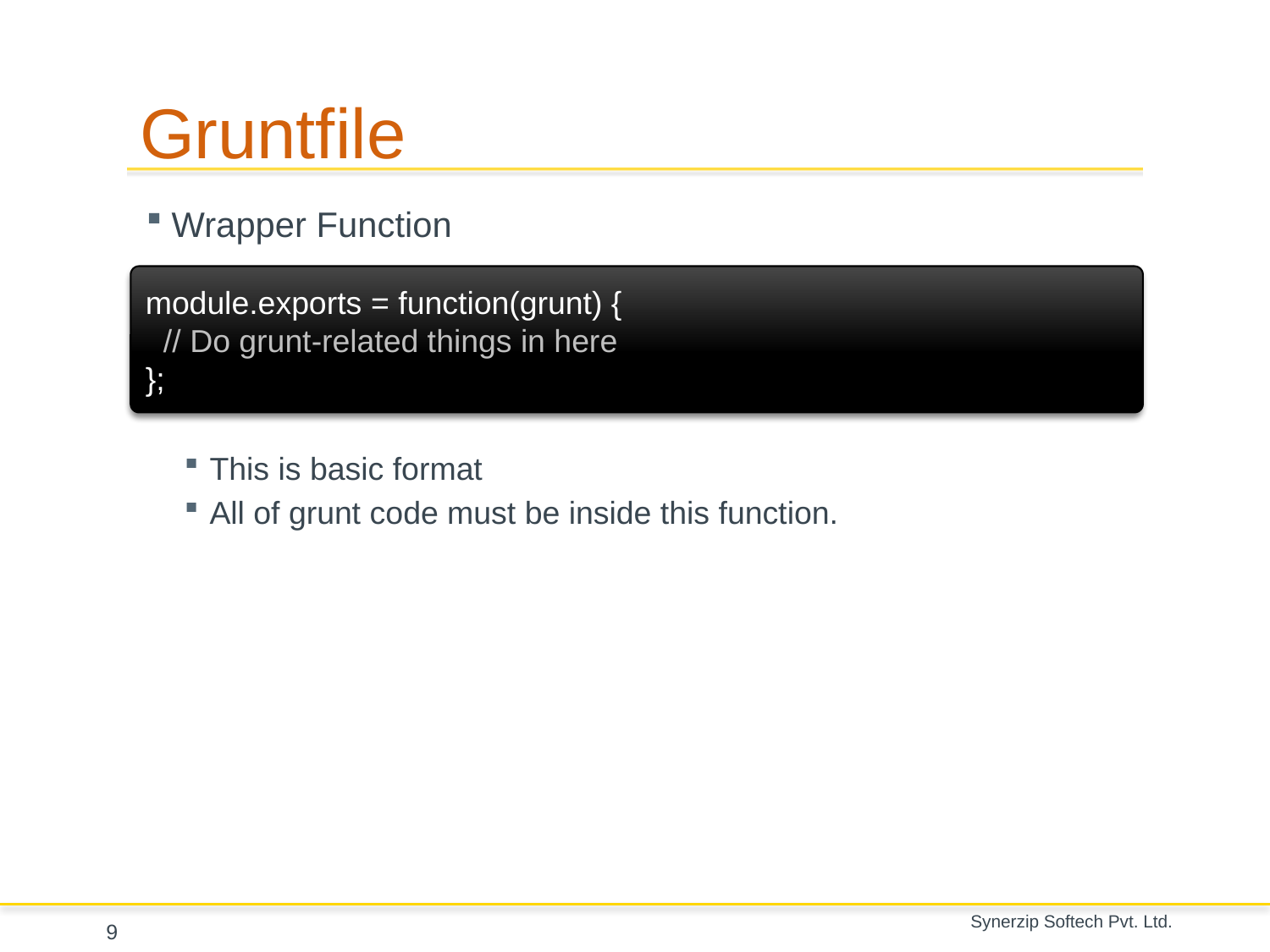

# Gruntfile
Wrapper Function

This is basic format
All of grunt code must be inside this function.
module.exports = function(grunt) {
  // Do grunt-related things in here
};
9
Synerzip Softech Pvt. Ltd.